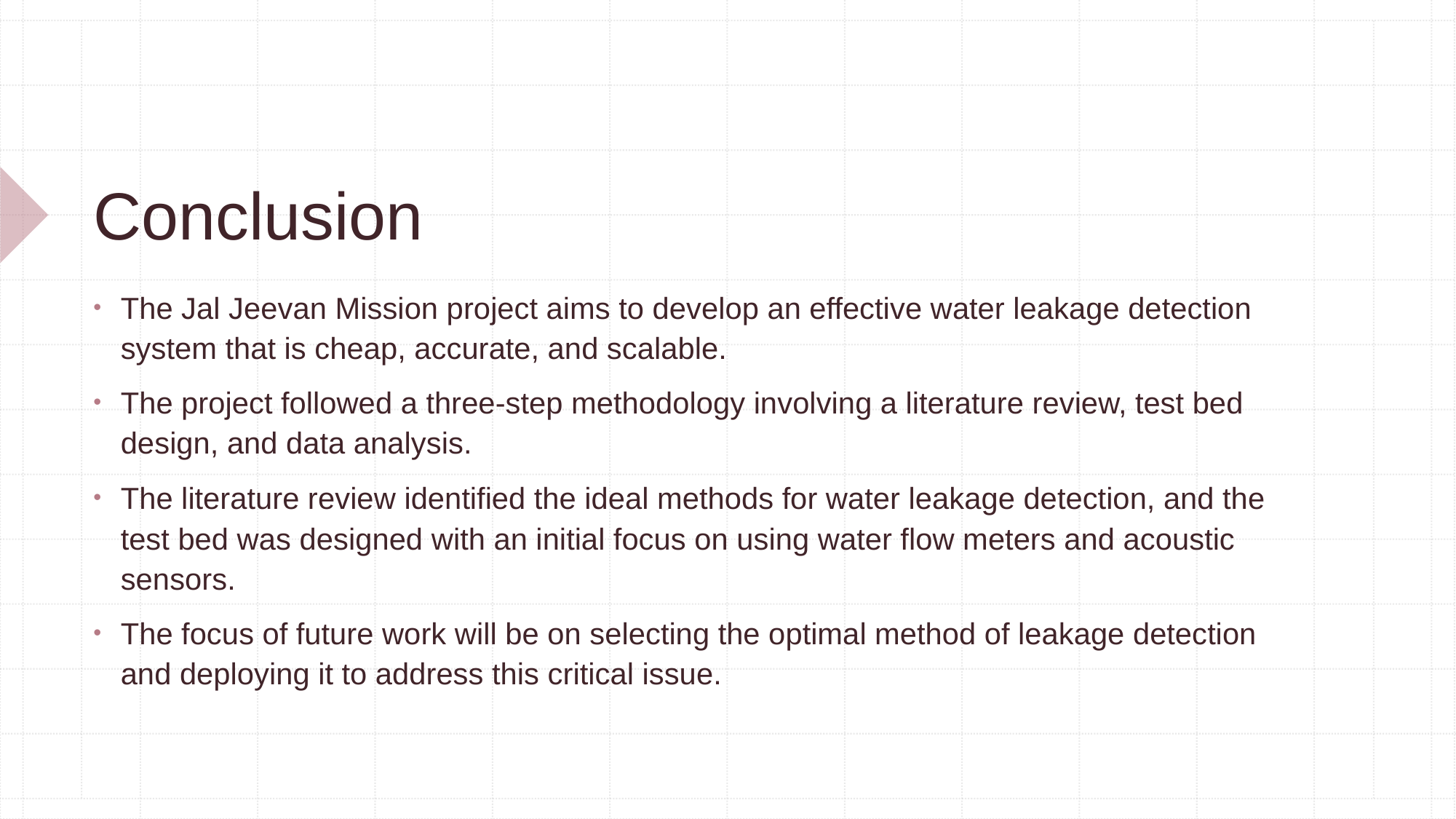

# Conclusion
The Jal Jeevan Mission project aims to develop an effective water leakage detection system that is cheap, accurate, and scalable.
The project followed a three-step methodology involving a literature review, test bed design, and data analysis.
The literature review identified the ideal methods for water leakage detection, and the test bed was designed with an initial focus on using water flow meters and acoustic sensors.
The focus of future work will be on selecting the optimal method of leakage detection and deploying it to address this critical issue.